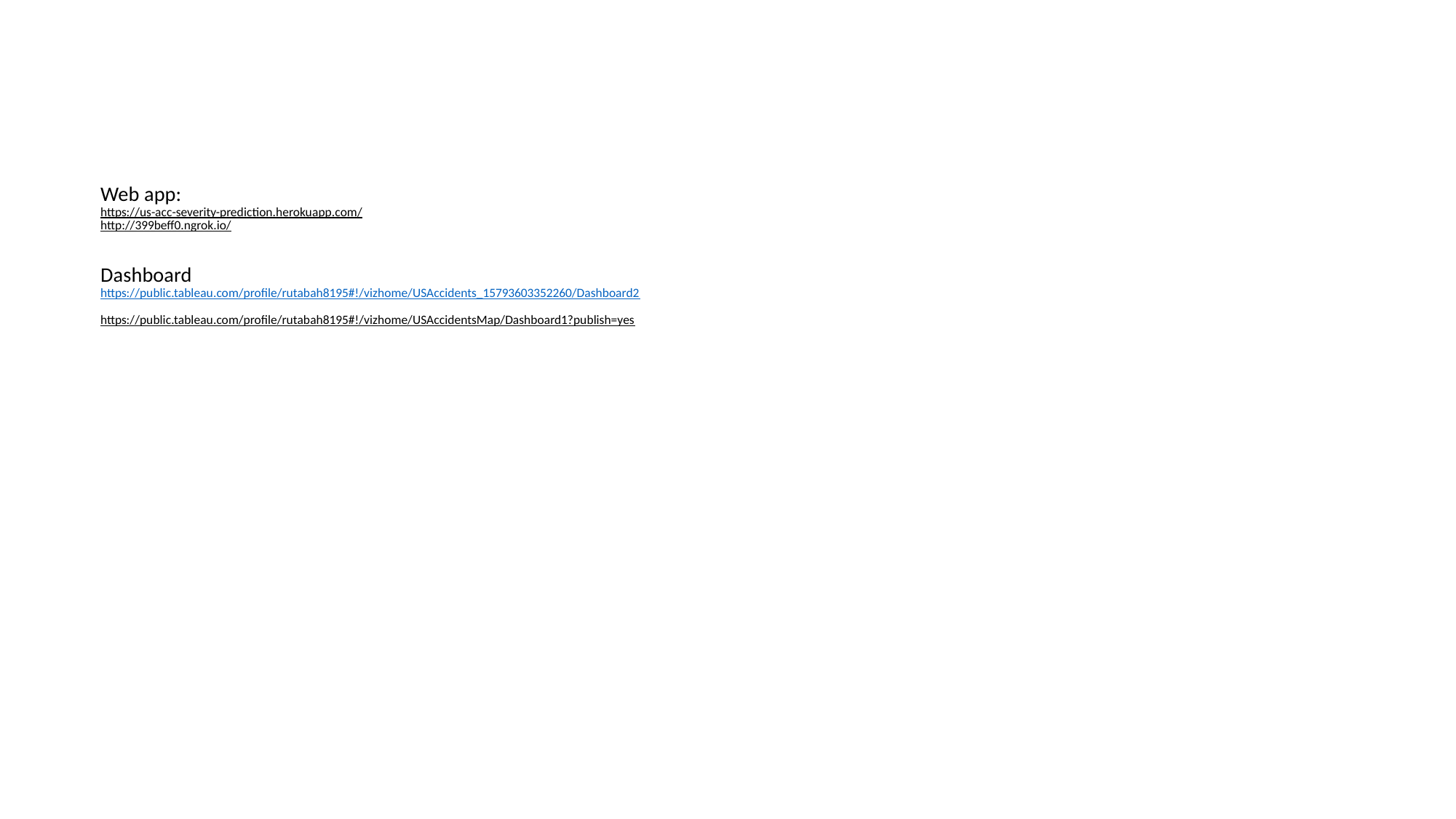

# Web app: https://us-acc-severity-prediction.herokuapp.com/ http://399beff0.ngrok.io/ Dashboard https://public.tableau.com/profile/rutabah8195#!/vizhome/USAccidents_15793603352260/Dashboard2 https://public.tableau.com/profile/rutabah8195#!/vizhome/USAccidentsMap/Dashboard1?publish=yes